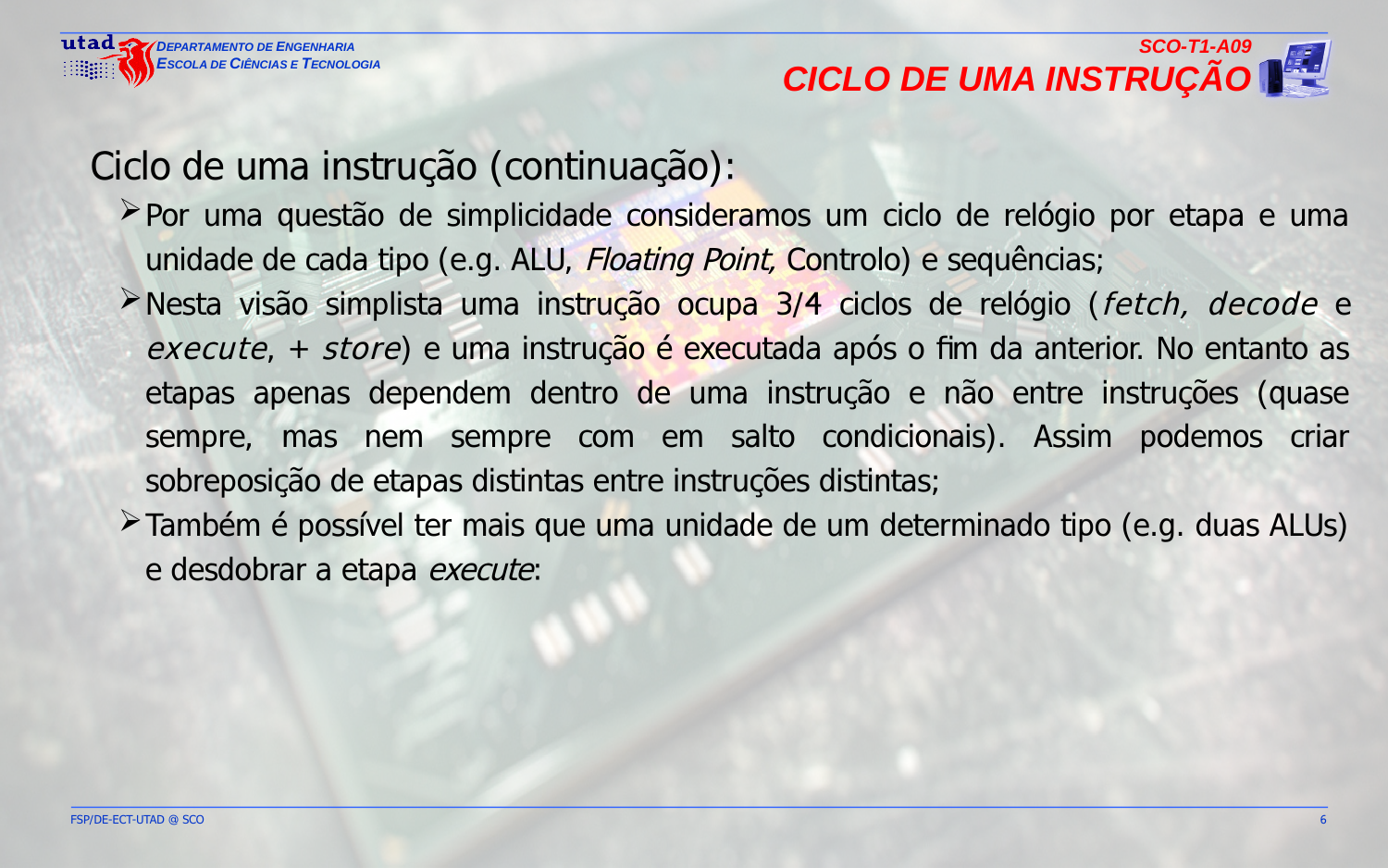

SCO-T1-A09
Ciclo de uma Instrução
Ciclo de uma instrução (continuação):
Por uma questão de simplicidade consideramos um ciclo de relógio por etapa e uma unidade de cada tipo (e.g. ALU, Floating Point, Controlo) e sequências;
Nesta visão simplista uma instrução ocupa 3/4 ciclos de relógio (fetch, decode e execute, + store) e uma instrução é executada após o fim da anterior. No entanto as etapas apenas dependem dentro de uma instrução e não entre instruções (quase sempre, mas nem sempre com em salto condicionais). Assim podemos criar sobreposição de etapas distintas entre instruções distintas;
Também é possível ter mais que uma unidade de um determinado tipo (e.g. duas ALUs) e desdobrar a etapa execute: